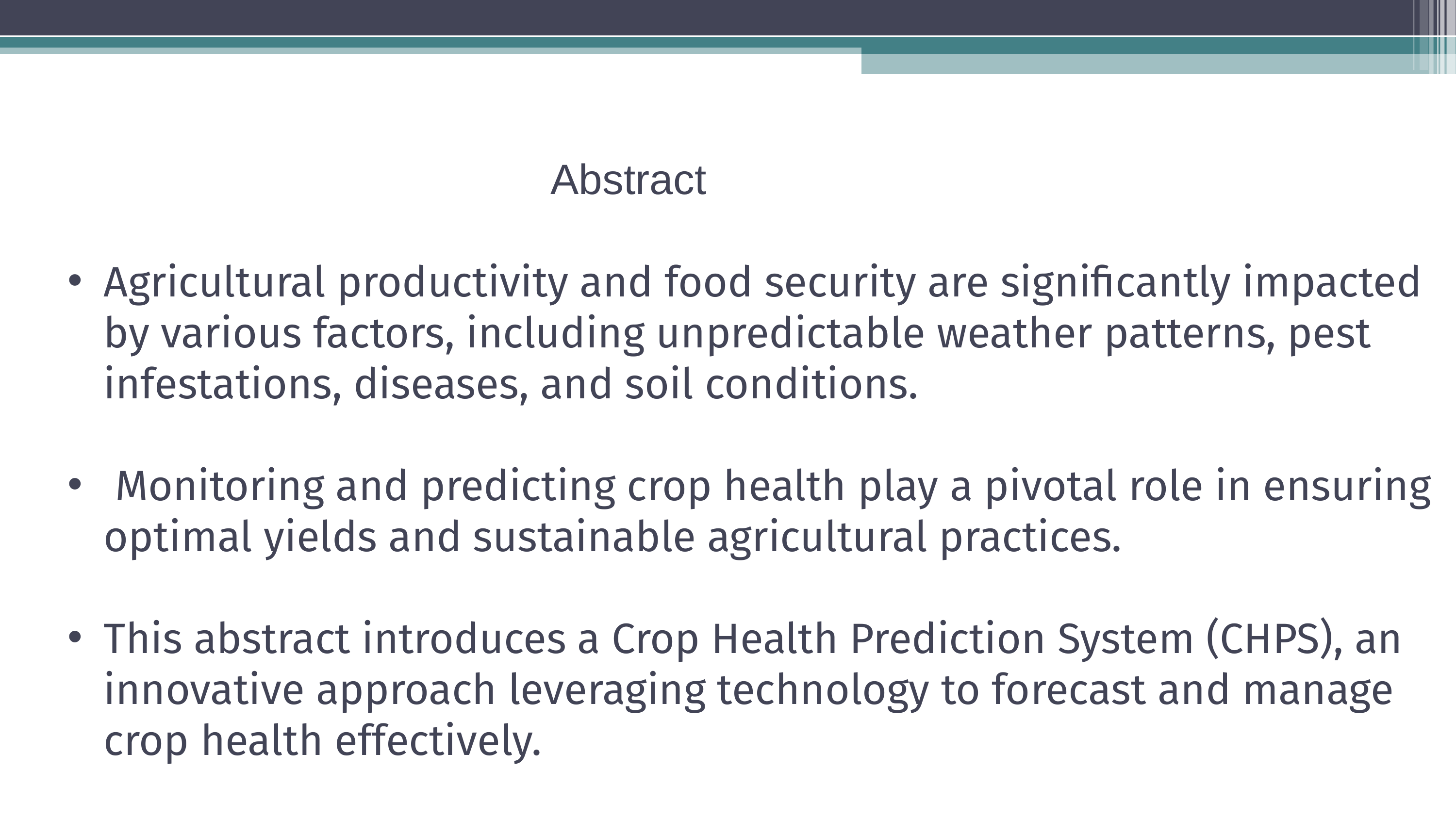

Abstract

Agricultural productivity and food security are significantly impacted by various factors, including unpredictable weather patterns, pest infestations, diseases, and soil conditions.

 Monitoring and predicting crop health play a pivotal role in ensuring optimal yields and sustainable agricultural practices.

This abstract introduces a Crop Health Prediction System (CHPS), an innovative approach leveraging technology to forecast and manage crop health effectively.